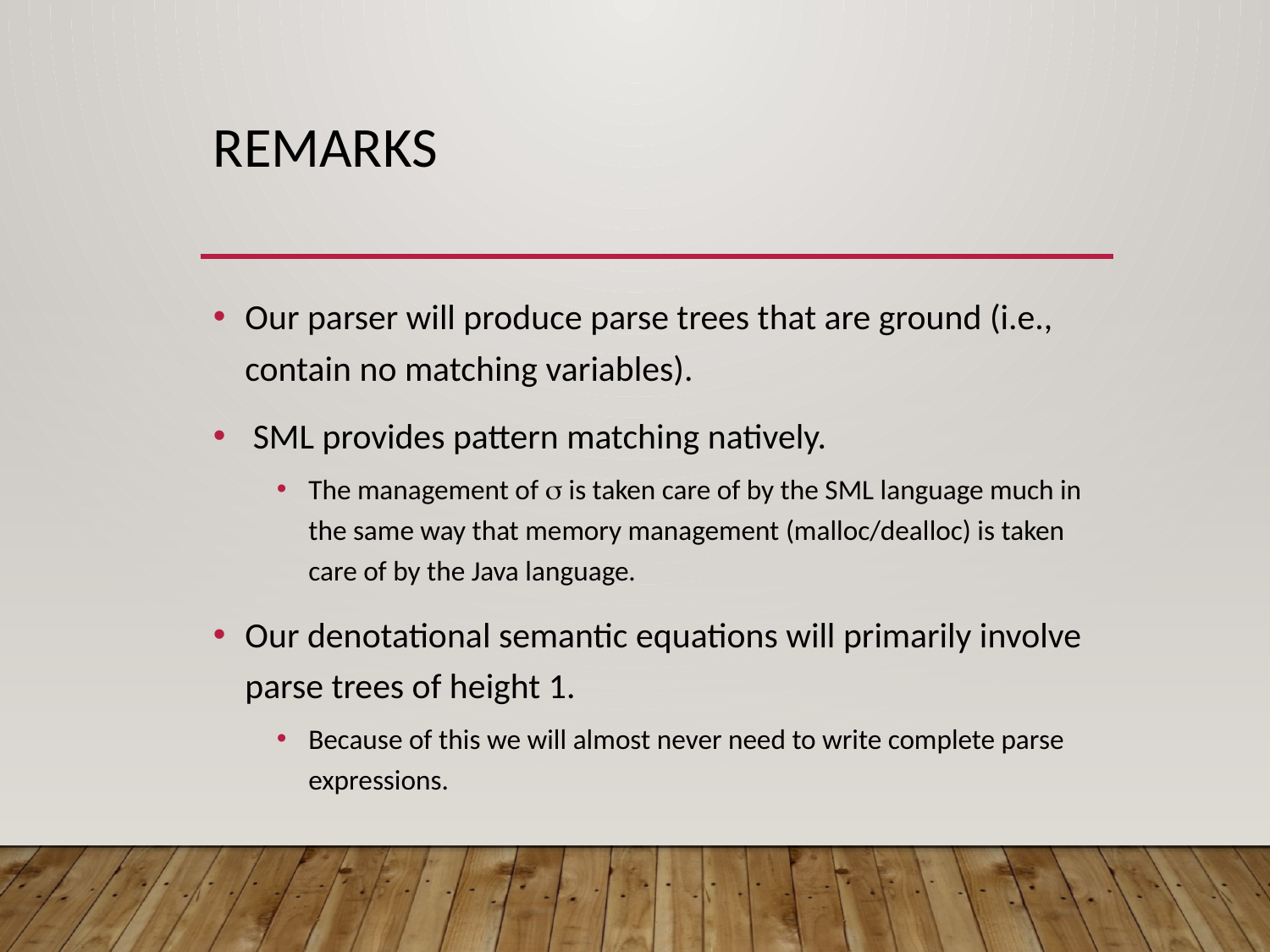

# remarks
Our parser will produce parse trees that are ground (i.e., contain no matching variables).
 SML provides pattern matching natively.
The management of σ is taken care of by the SML language much in the same way that memory management (malloc/dealloc) is taken care of by the Java language.
Our denotational semantic equations will primarily involve parse trees of height 1.
Because of this we will almost never need to write complete parse expressions.